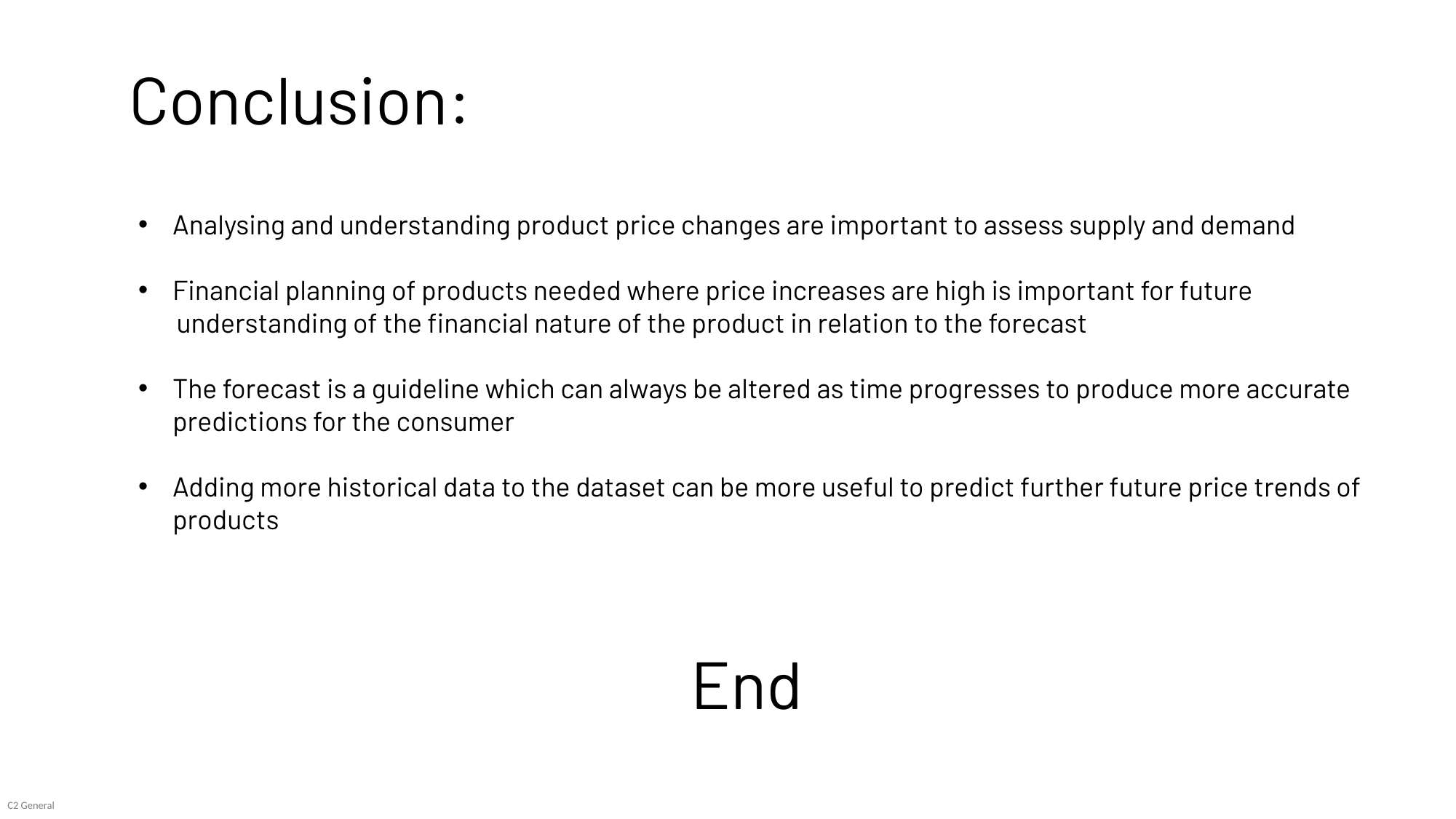

Conclusion:

Analysing and understanding product price changes are important to assess supply and demand

Financial planning of products needed where price increases are high is important for future
       understanding of the financial nature of the product in relation to the forecast

The forecast is a guideline which can always be altered as time progresses to produce more accurate predictions for the consumer

Adding more historical data to the dataset can be more useful to predict further future price trends of products

End